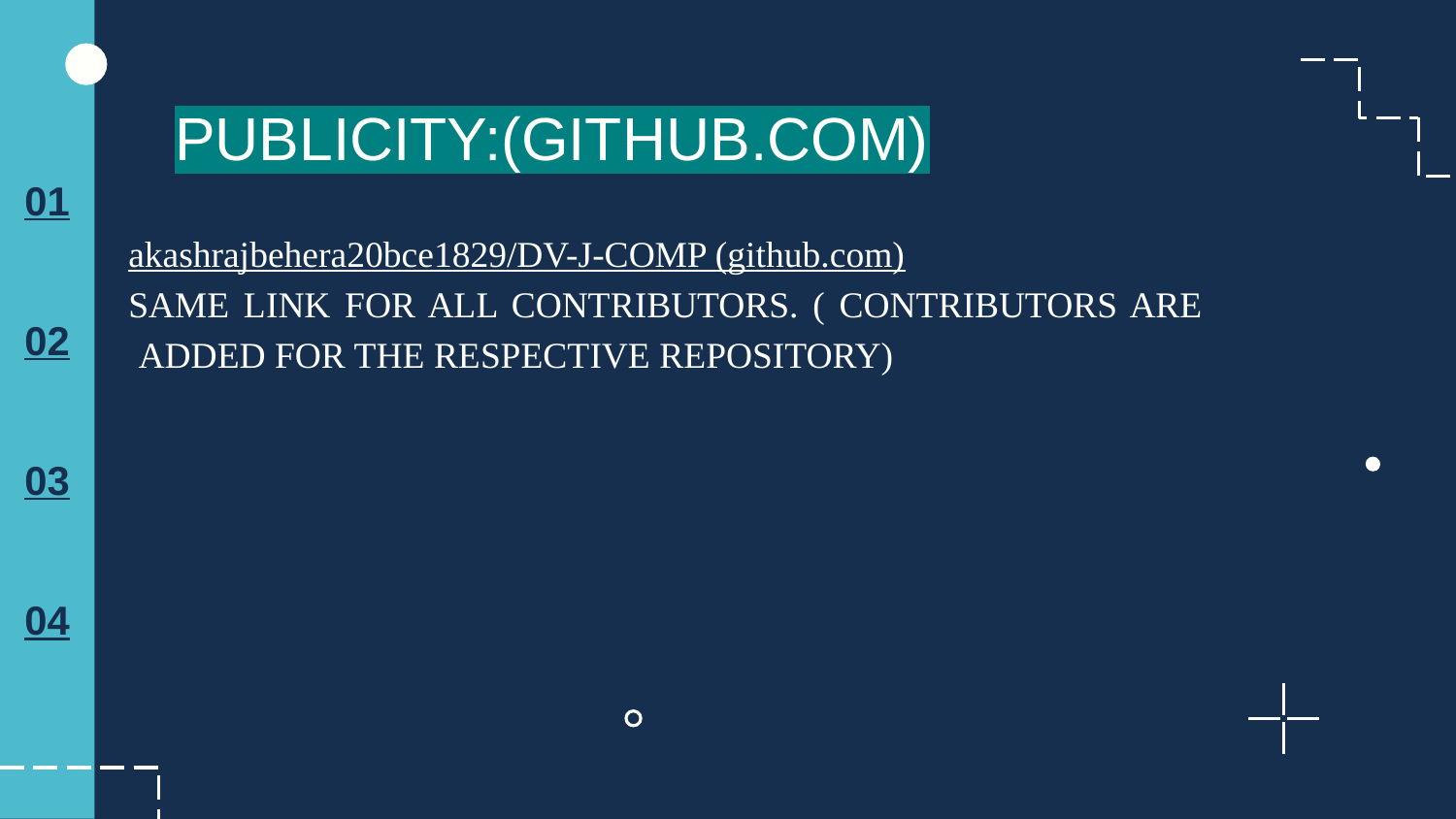

# PUBLICITY:(GITHUB.COM)
01

akashrajbehera20bce1829/DV-J-COMP (github.com)
SAME LINK FOR ALL CONTRIBUTORS. ( CONTRIBUTORS ARE ADDED FOR THE RESPECTIVE REPOSITORY)

02
03
04